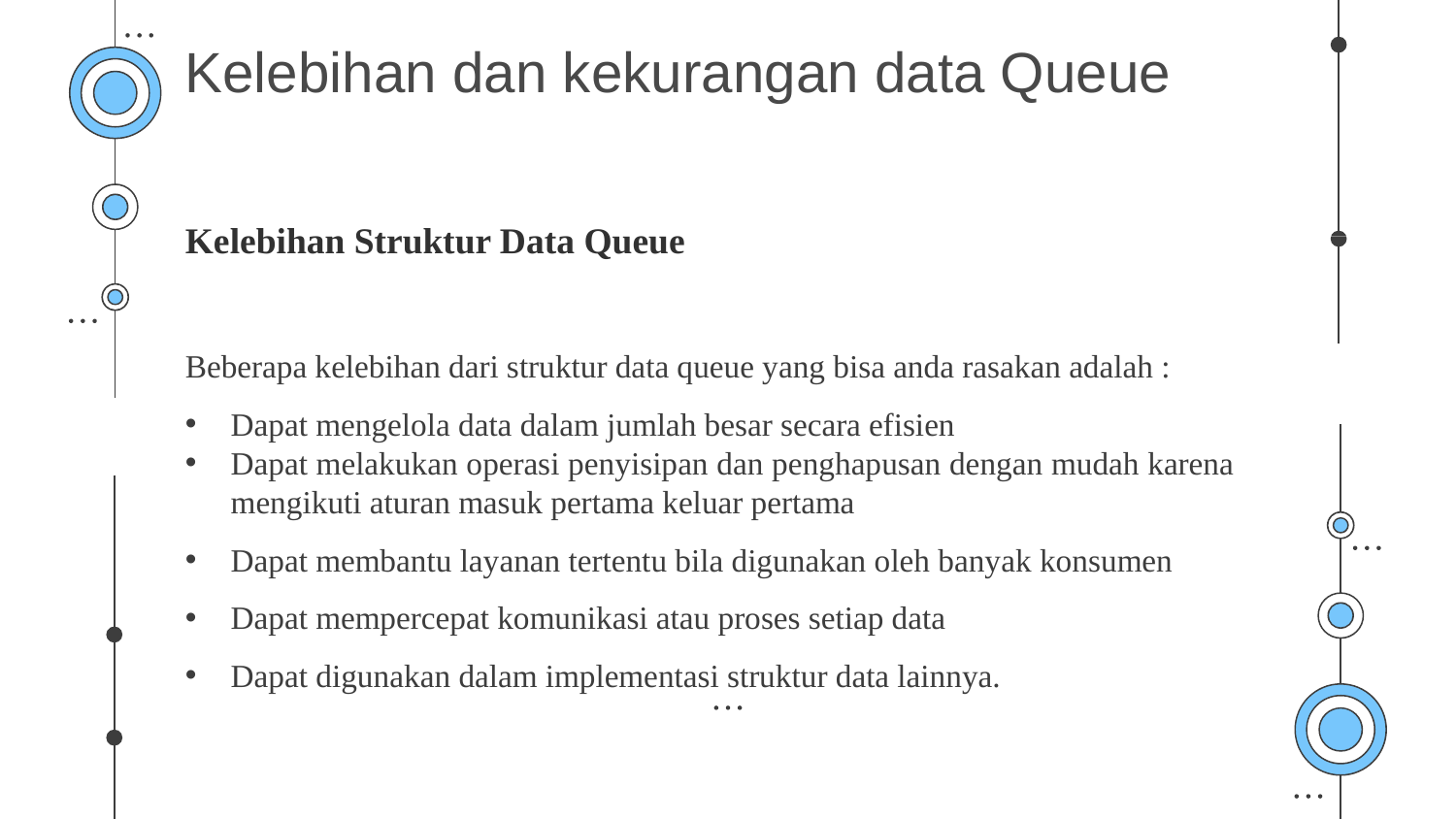

# Kelebihan dan kekurangan data Queue
Kelebihan Struktur Data Queue

Beberapa kelebihan dari struktur data queue yang bisa anda rasakan adalah :
Dapat mengelola data dalam jumlah besar secara efisien
Dapat melakukan operasi penyisipan dan penghapusan dengan mudah karena mengikuti aturan masuk pertama keluar pertama
Dapat membantu layanan tertentu bila digunakan oleh banyak konsumen
Dapat mempercepat komunikasi atau proses setiap data
Dapat digunakan dalam implementasi struktur data lainnya.